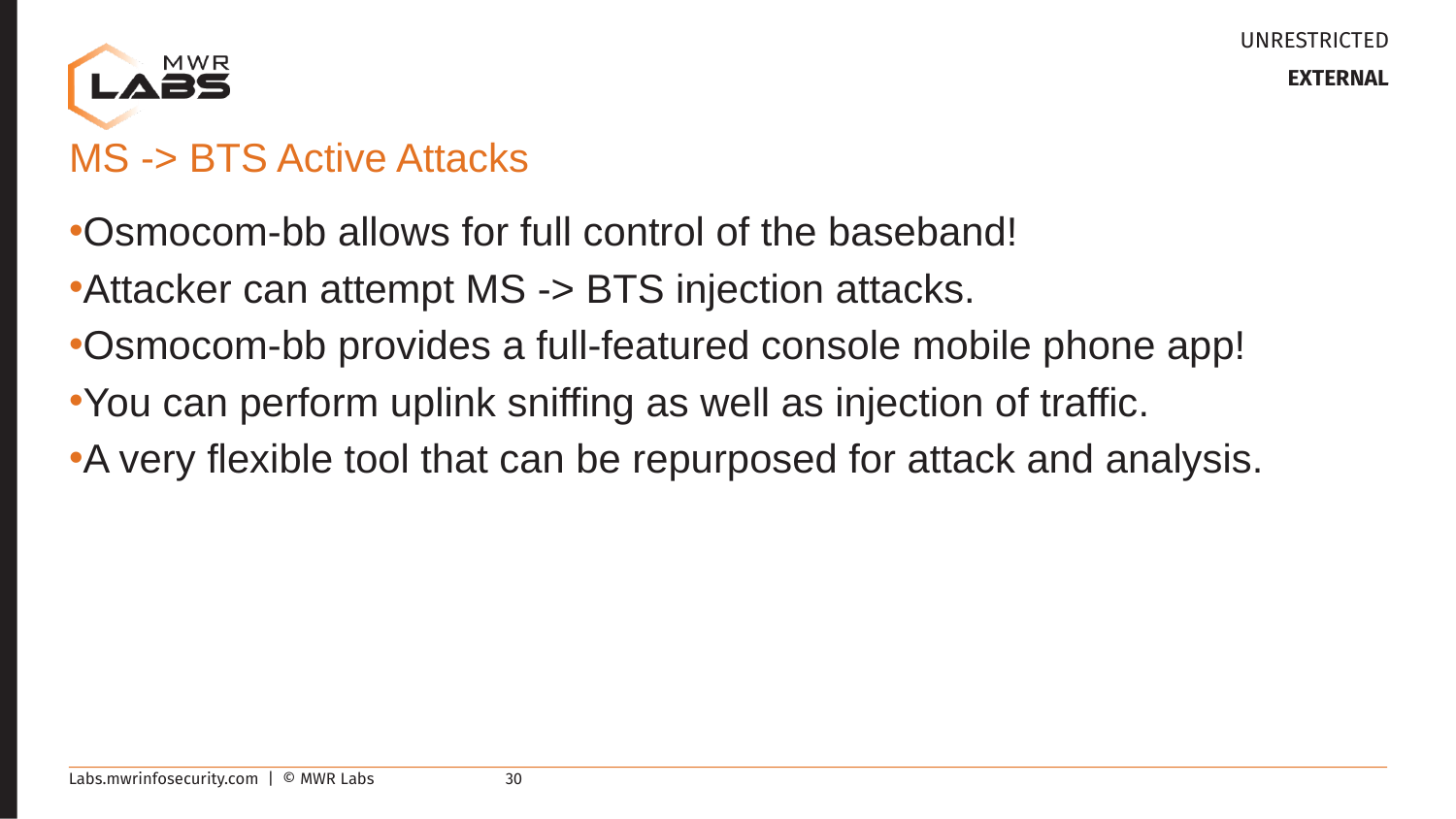

# MS -> BTS Active Attacks
Osmocom-bb allows for full control of the baseband!
Attacker can attempt MS -> BTS injection attacks.
Osmocom-bb provides a full-featured console mobile phone app!
You can perform uplink sniffing as well as injection of traffic.
A very flexible tool that can be repurposed for attack and analysis.